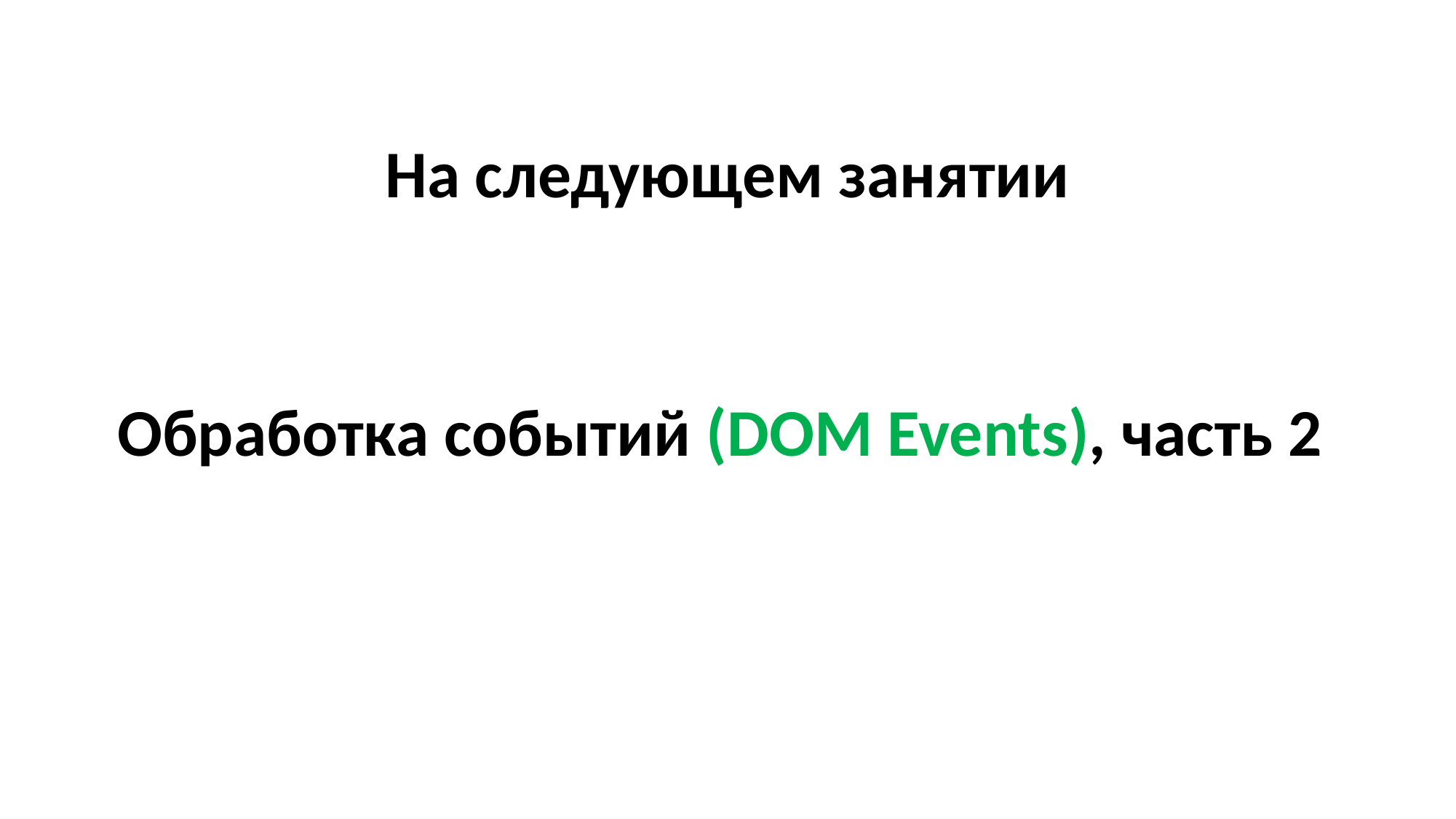

На следующем занятии
Обработка событий (DOM Events), часть 2